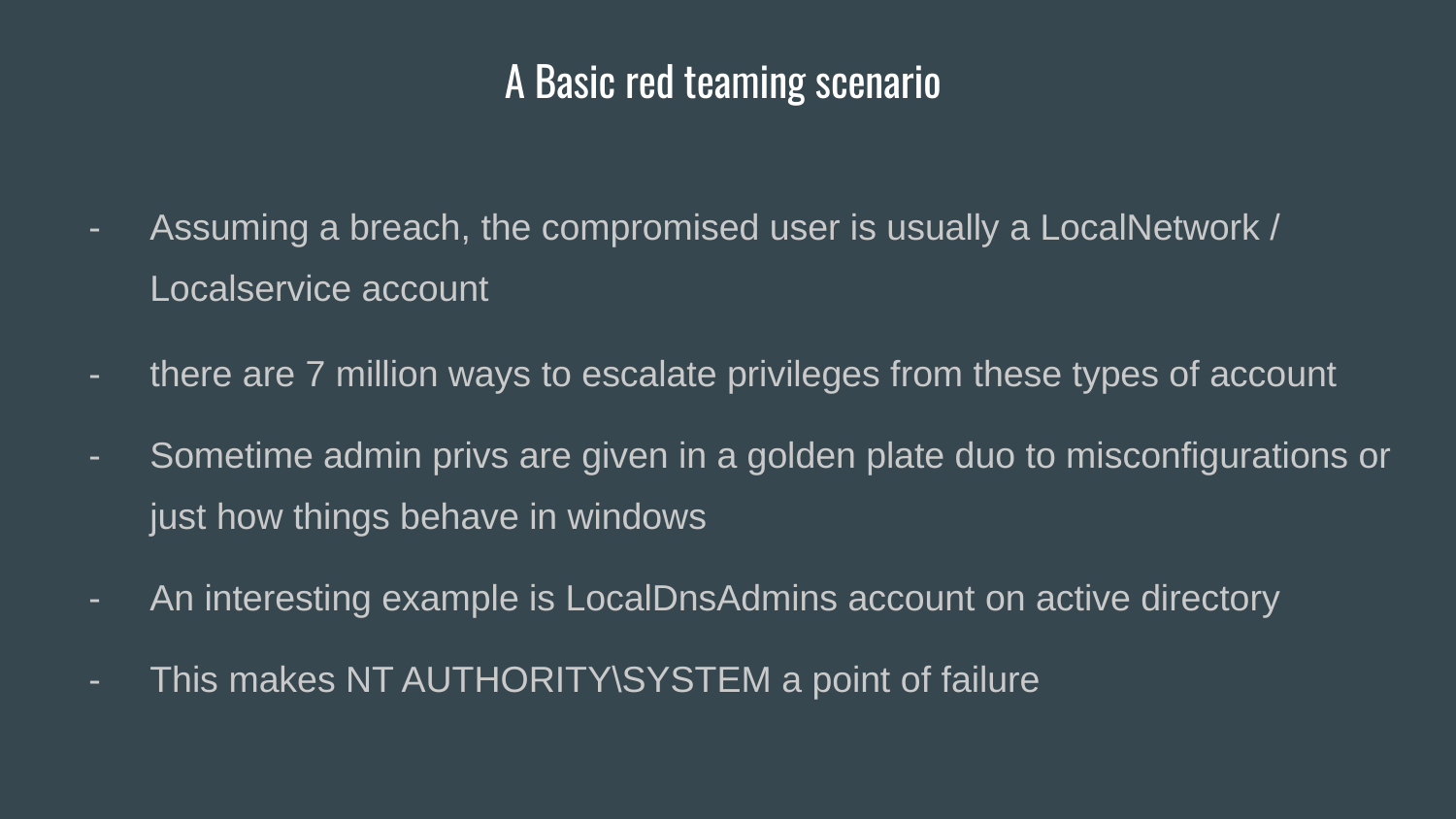

# A Basic red teaming scenario
Assuming a breach, the compromised user is usually a LocalNetwork / Localservice account
there are 7 million ways to escalate privileges from these types of account
Sometime admin privs are given in a golden plate duo to misconfigurations or just how things behave in windows
An interesting example is LocalDnsAdmins account on active directory
This makes NT AUTHORITY\SYSTEM a point of failure